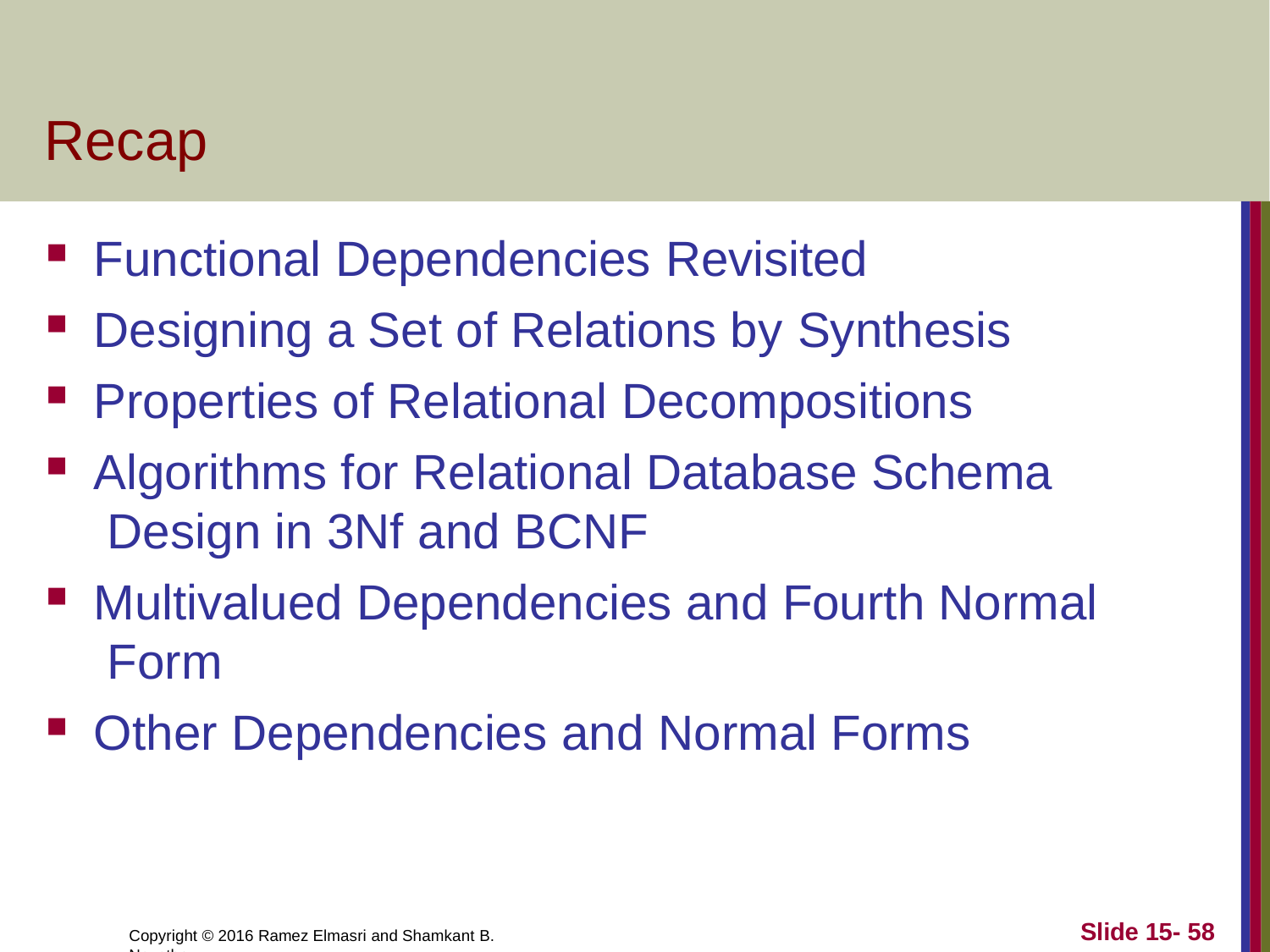

# Recap
Functional Dependencies Revisited
Designing a Set of Relations by Synthesis
Properties of Relational Decompositions
Algorithms for Relational Database Schema  Design in 3Nf and BCNF
Multivalued Dependencies and Fourth Normal  Form
Other Dependencies and Normal Forms
Slide 15- 58
Copyright © 2016 Ramez Elmasri and Shamkant B. Navathe